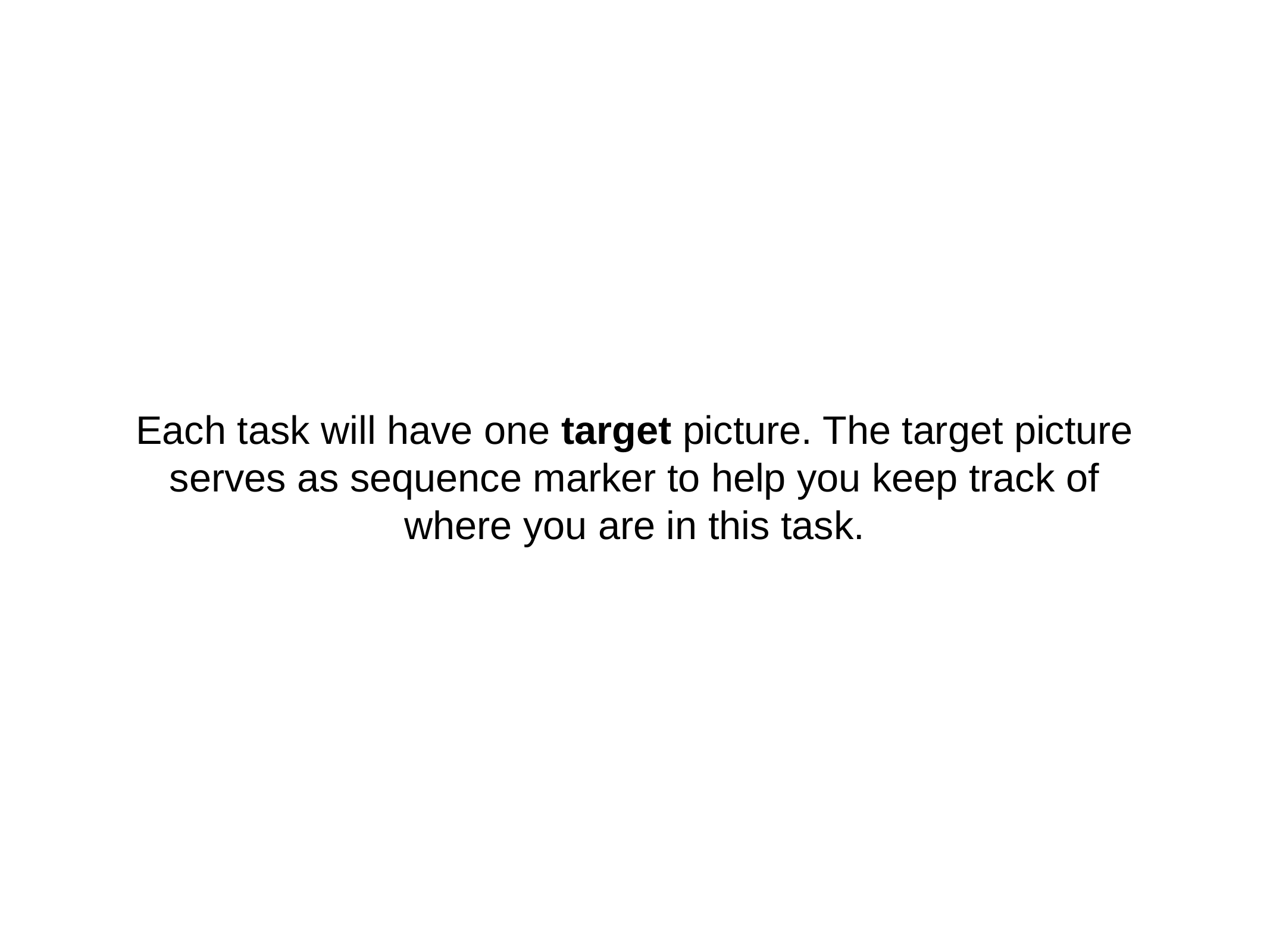

Each task will have one target picture. The target picture serves as sequence marker to help you keep track of where you are in this task.